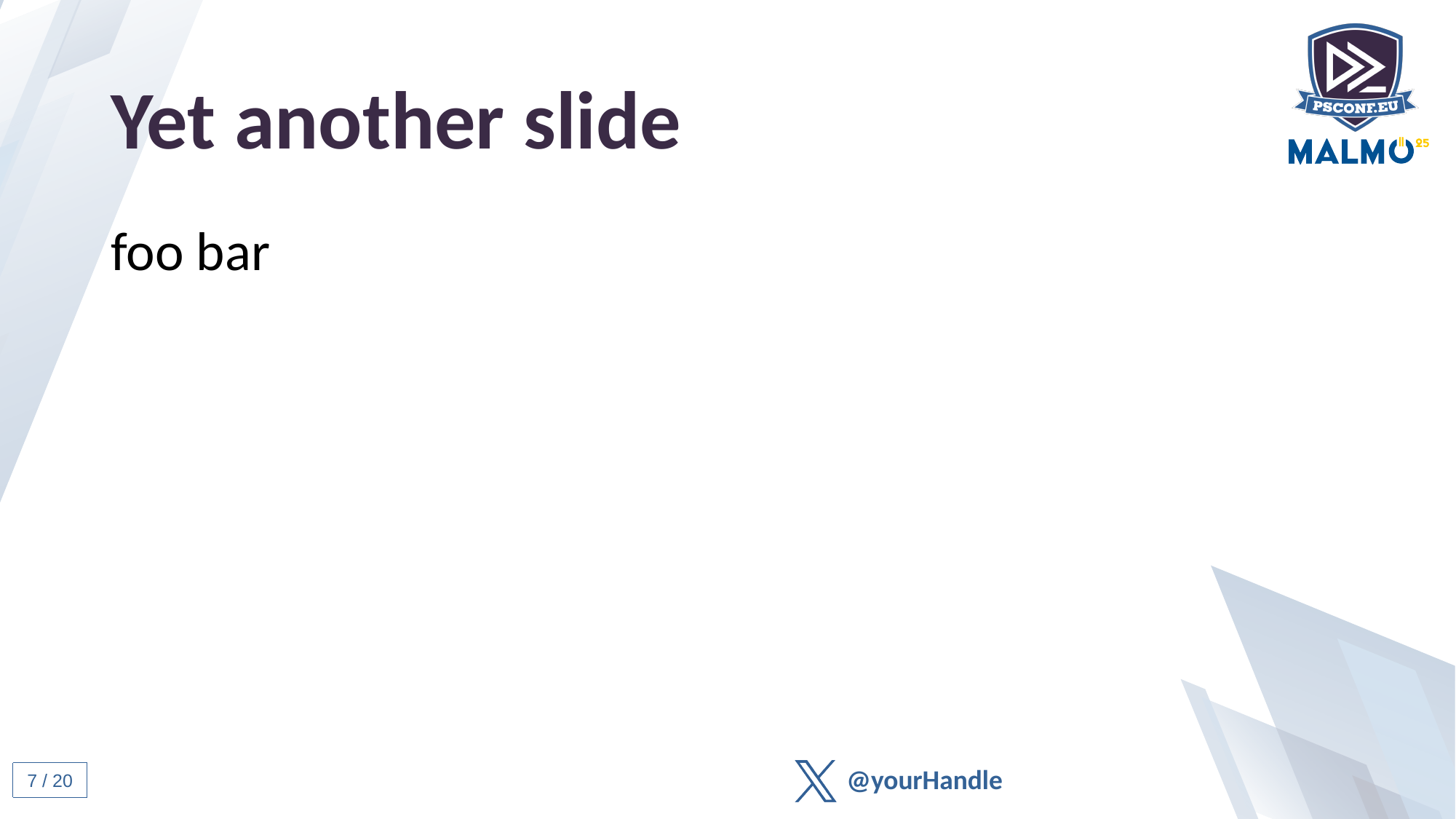

# Yet another slide
foo bar
7 / 20